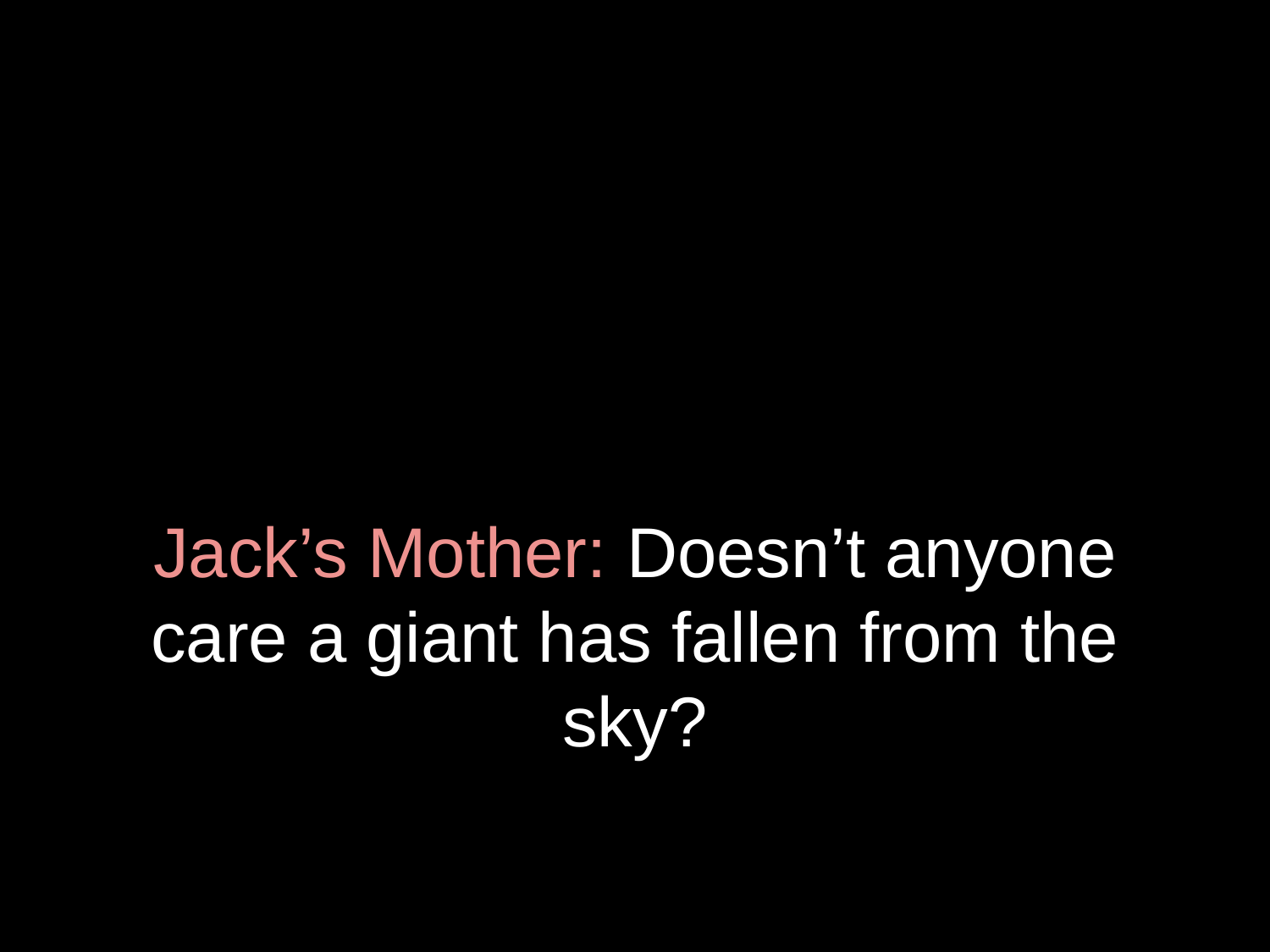

# Jack’s Mother: Doesn’t anyone care a giant has fallen from the sky?